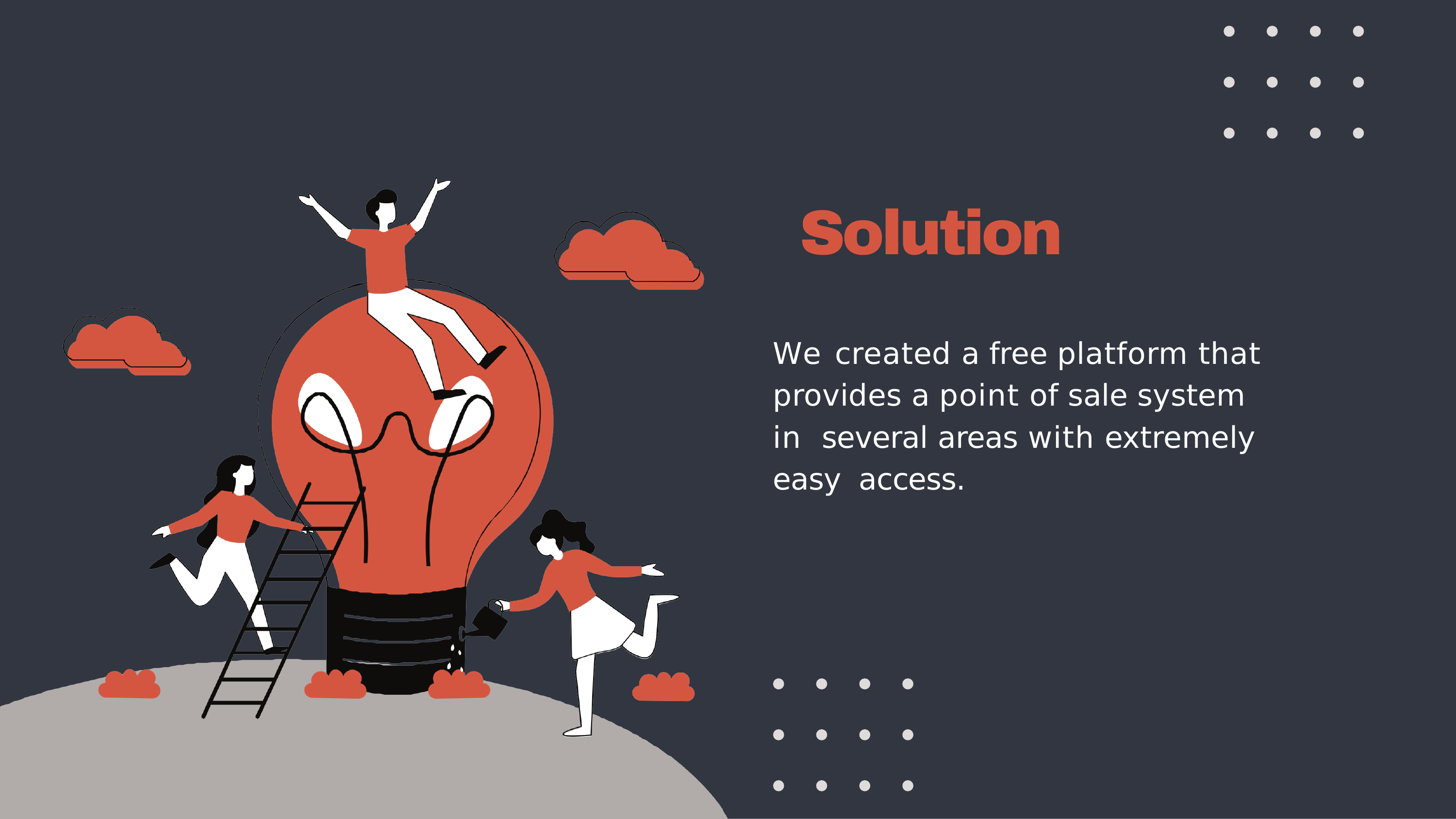

# Solution
We created a free platform that  provides a point of sale system in  several areas with extremely easy  access.